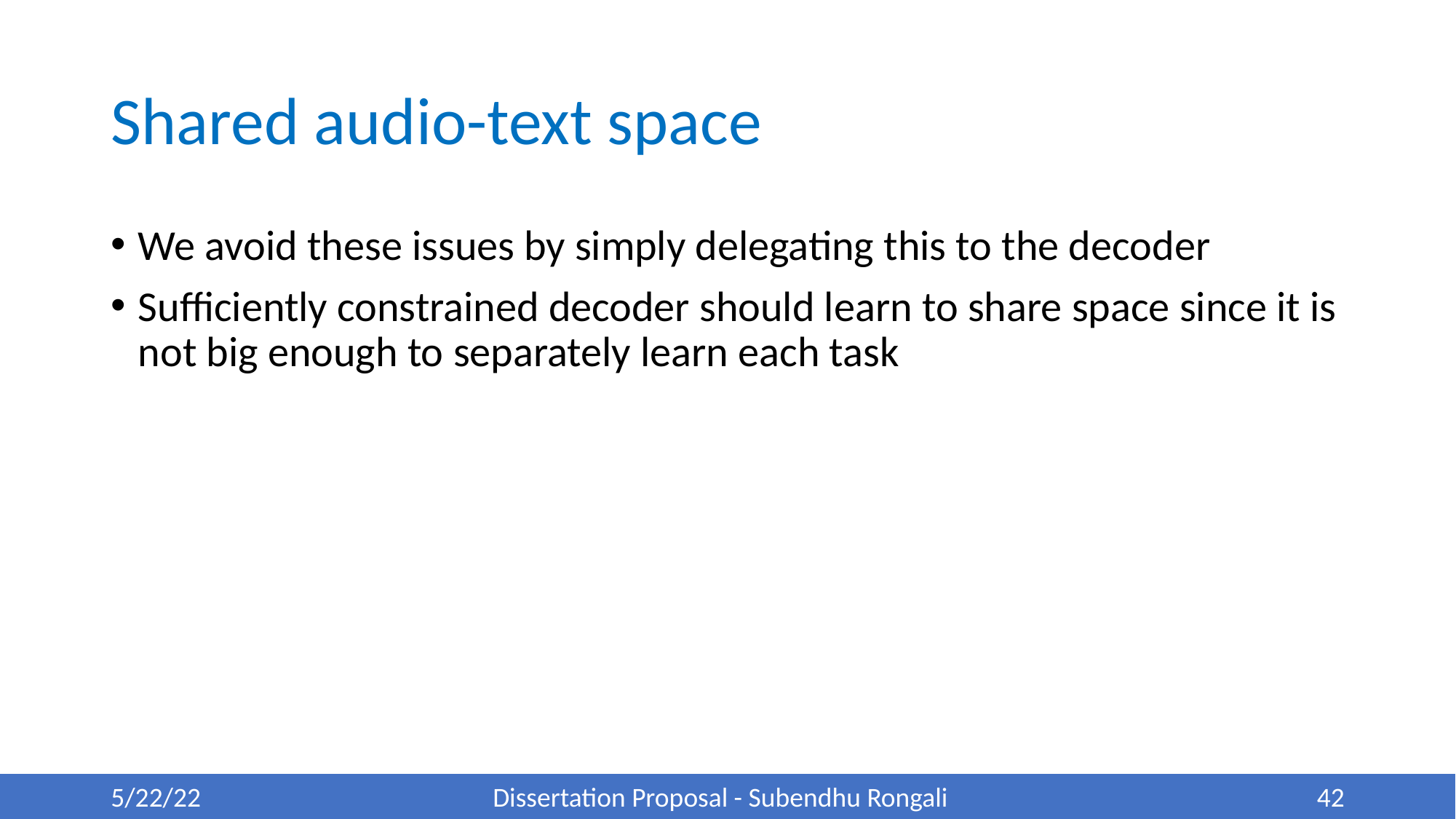

# Shared audio-text space
We avoid these issues by simply delegating this to the decoder
Sufficiently constrained decoder should learn to share space since it is not big enough to separately learn each task
5/22/22
Dissertation Proposal - Subendhu Rongali
42